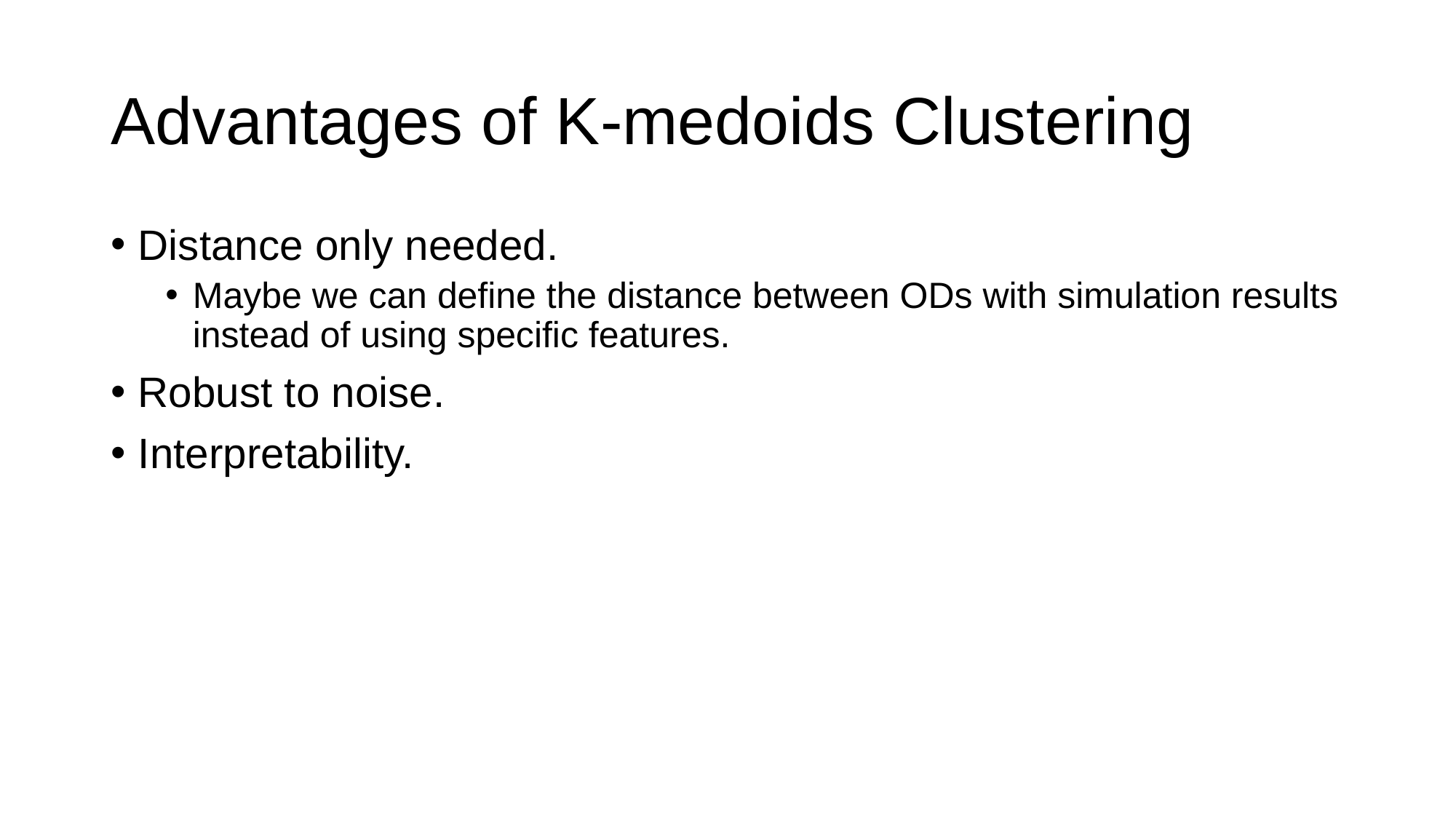

# Advantages of K-medoids Clustering
Distance only needed.
Maybe we can define the distance between ODs with simulation results instead of using specific features.
Robust to noise.
Interpretability.